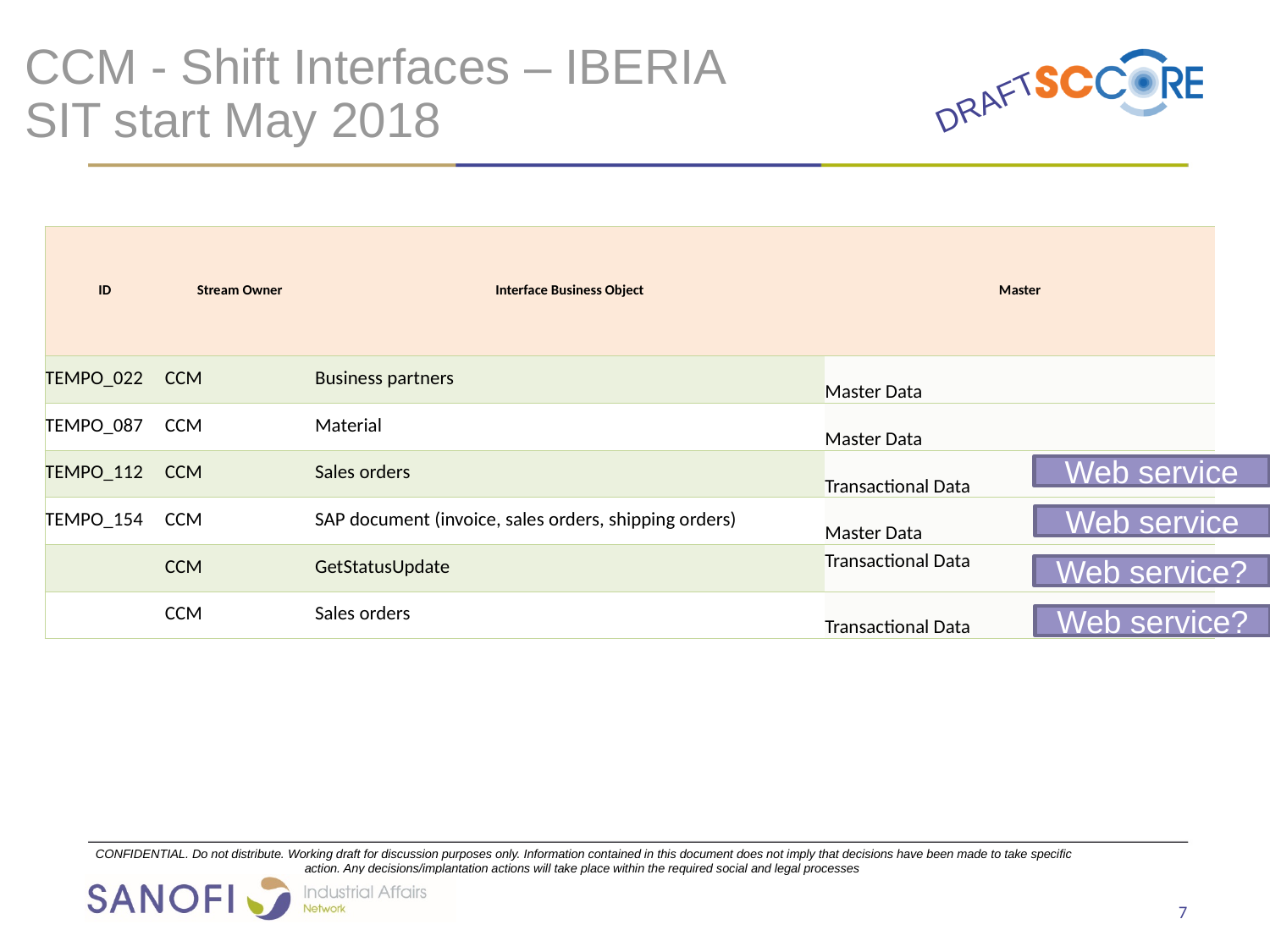

# CCM - Shift Interfaces – IBERIA SIT start May 2018
DRAFT
| ID | Stream Owner | Interface Business Object | Master |
| --- | --- | --- | --- |
| TEMPO\_022 | CCM | Business partners | Master Data |
| TEMPO\_087 | CCM | Material | Master Data |
| TEMPO\_112 | CCM | Sales orders | Transactional Data |
| TEMPO\_154 | CCM | SAP document (invoice, sales orders, shipping orders) | Master Data |
|  | CCM | GetStatusUpdate | Transactional Data |
|  | CCM | Sales orders | Transactional Data |
Web service
Web service
Web service?
Web service?